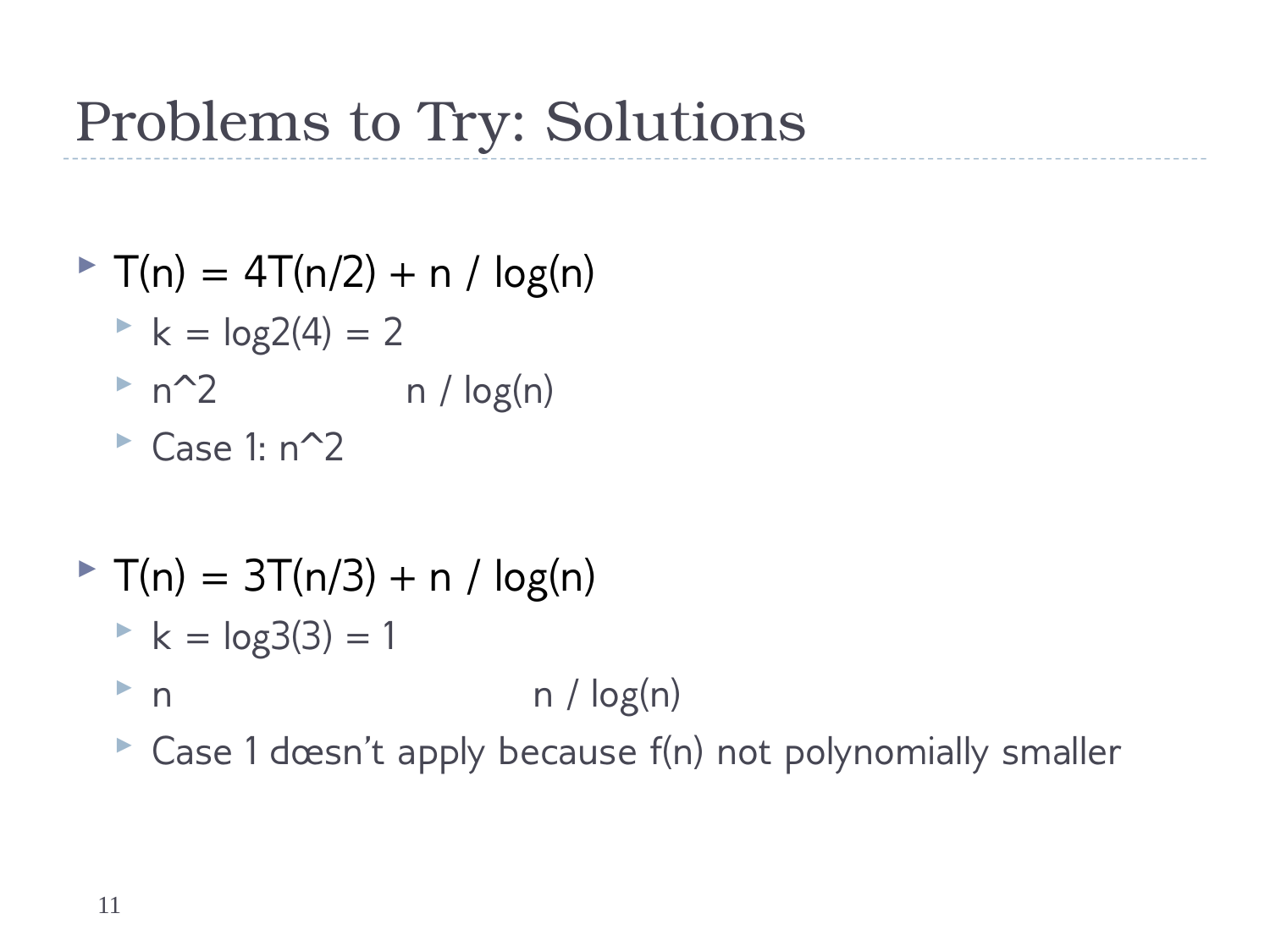

# Problems to Try: Solutions

T(n) = 4T(n/2) + n / log(n)
k = log2(4) = 2
n^2		n / log(n)
Case 1: n^2

T(n) = 3T(n/3) + n / log(n)
k = log3(3) = 1
n			n / log(n)
Case 1 doesn’t apply because f(n) not polynomially smaller
11